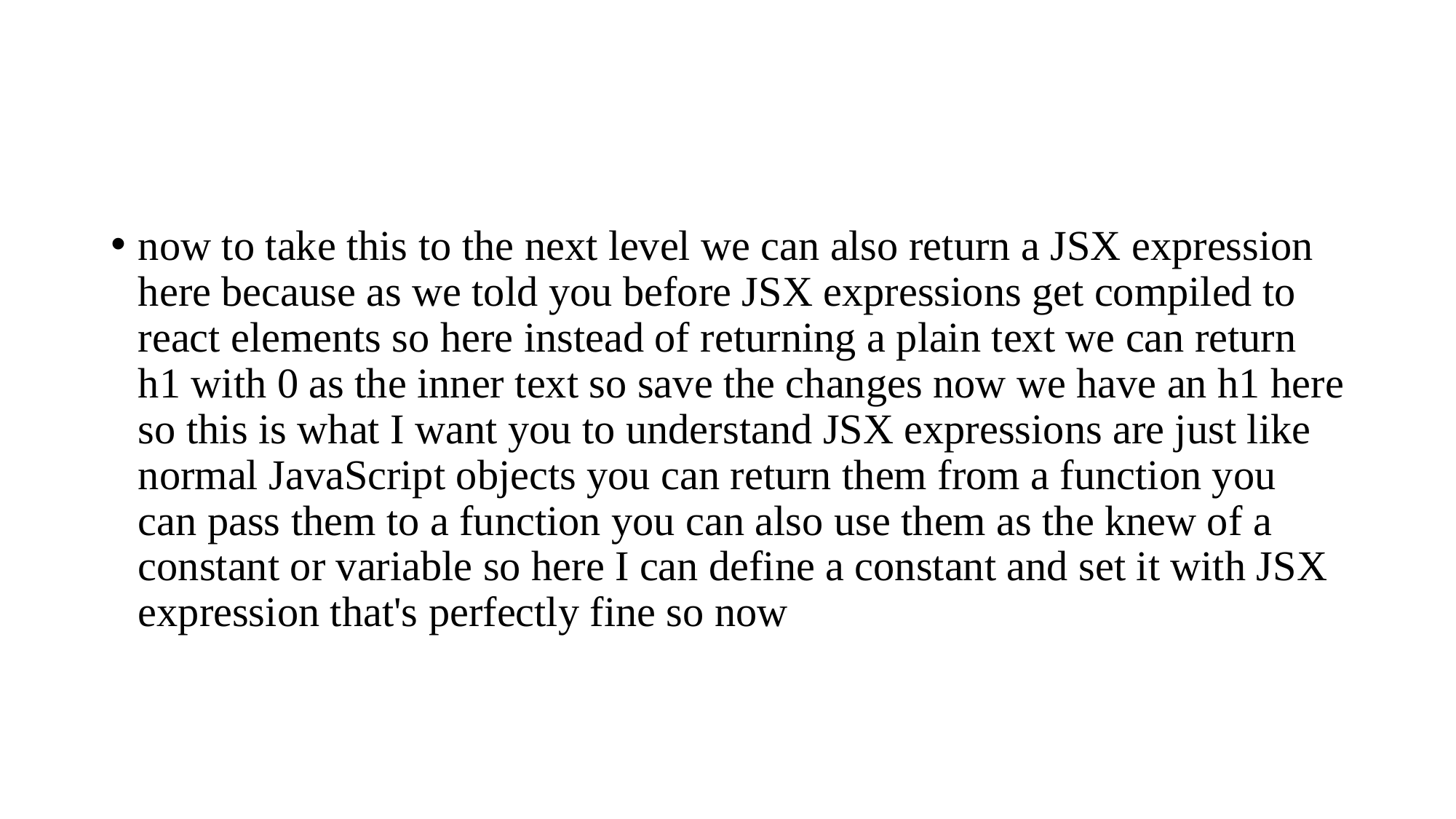

#
now to take this to the next level we can also return a JSX expression here because as we told you before JSX expressions get compiled to react elements so here instead of returning a plain text we can return h1 with 0 as the inner text so save the changes now we have an h1 here so this is what I want you to understand JSX expressions are just like normal JavaScript objects you can return them from a function you can pass them to a function you can also use them as the knew of a constant or variable so here I can define a constant and set it with JSX expression that's perfectly fine so now